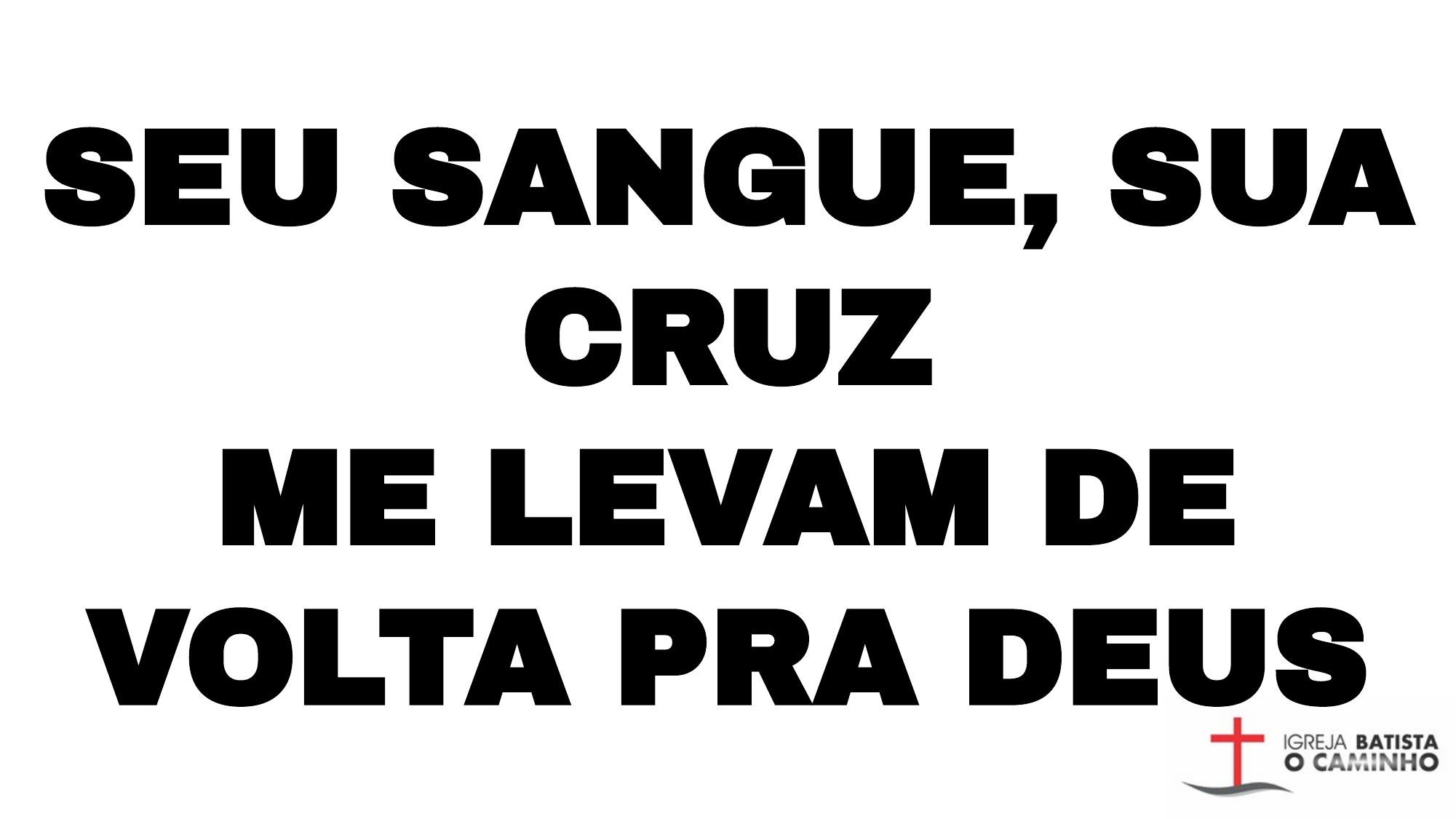

# SEU SANGUE, SUA CRUZ ME LEVAM DE VOLTA PRA DEUS